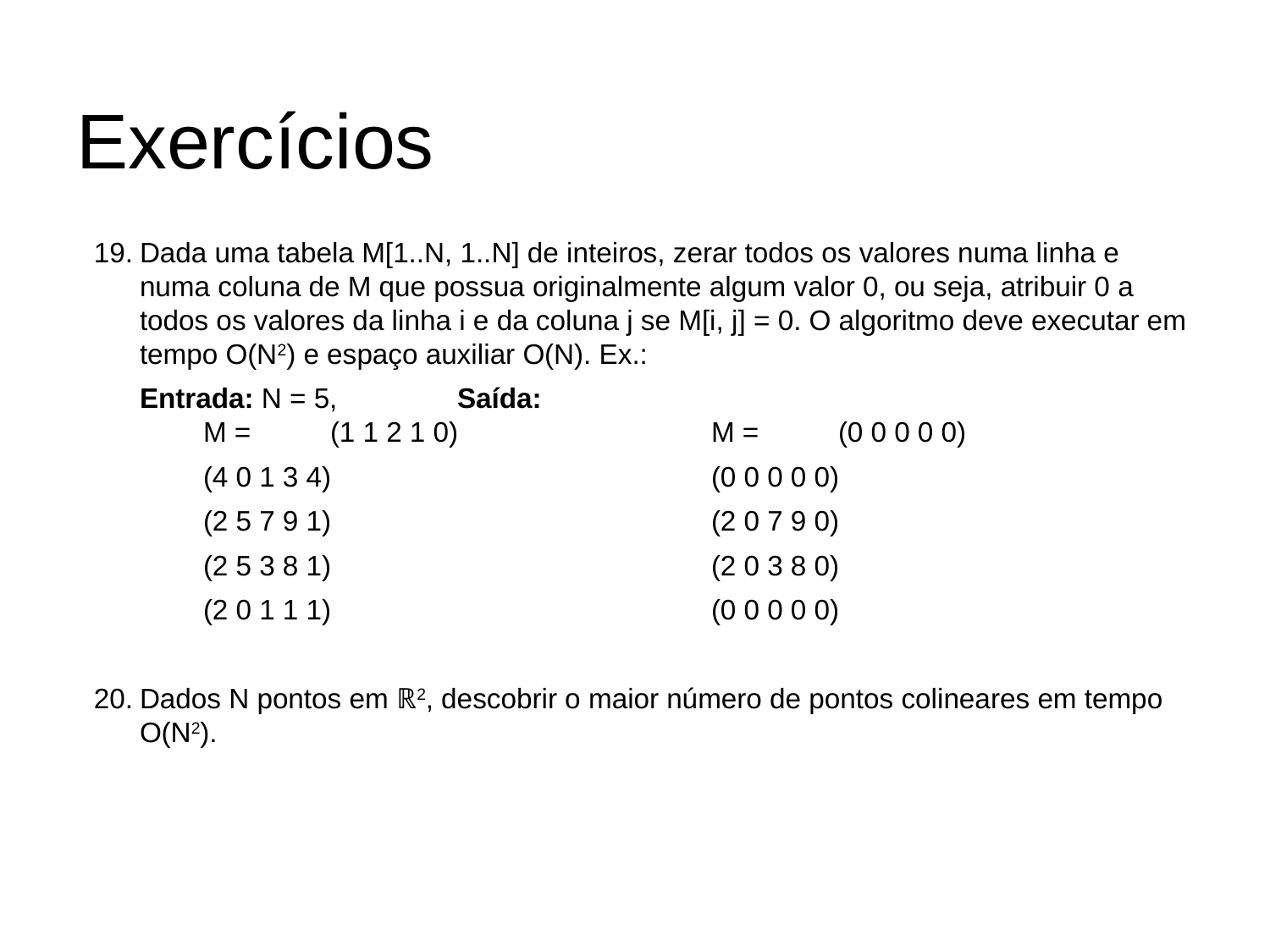

# Exercícios
Dada uma tabela M[1..N, 1..N] de inteiros, zerar todos os valores numa linha e numa coluna de M que possua originalmente algum valor 0, ou seja, atribuir 0 a todos os valores da linha i e da coluna j se M[i, j] = 0. O algoritmo deve executar em tempo O(N2) e espaço auxiliar O(N). Ex.:
Entrada: N = 5, 	Saída:
	M =	(1 1 2 1 0)		M =	(0 0 0 0 0)
(4 0 1 3 4)			(0 0 0 0 0)
(2 5 7 9 1)			(2 0 7 9 0)
(2 5 3 8 1)			(2 0 3 8 0)
(2 0 1 1 1)			(0 0 0 0 0)

Dados N pontos em ℝ2, descobrir o maior número de pontos colineares em tempo O(N2).